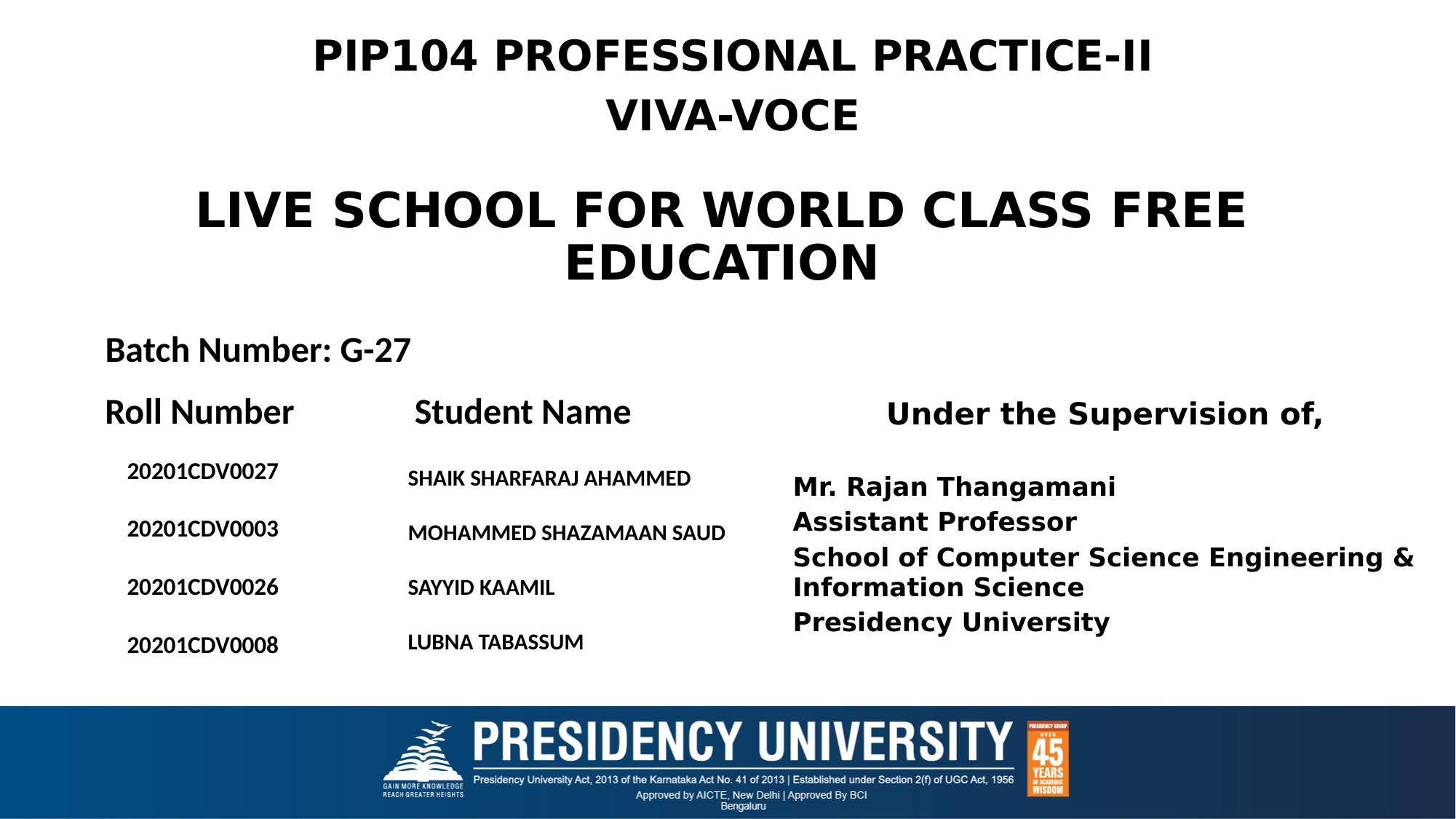

PIP104 PROFESSIONAL PRACTICE-II
VIVA-VOCE

# LIVE SCHOOL FOR WORLD CLASS FREE EDUCATION
Batch Number: G-27

Under the Supervision of,

Mr. Rajan Thangamani
Assistant Professor
School of Computer Science Engineering & Information Science
Presidency University

| Roll Number | Student Name |
| --- | --- |
|  |  |
|  |  |
|  |  |
|  |  |
|  |  |
20201CDV0027

20201CDV0003

20201CDV0026

20201CDV0008

SHAIK SHARFARAJ AHAMMED

MOHAMMED SHAZAMAAN SAUD

SAYYID KAAMIL

LUBNA TABASSUM